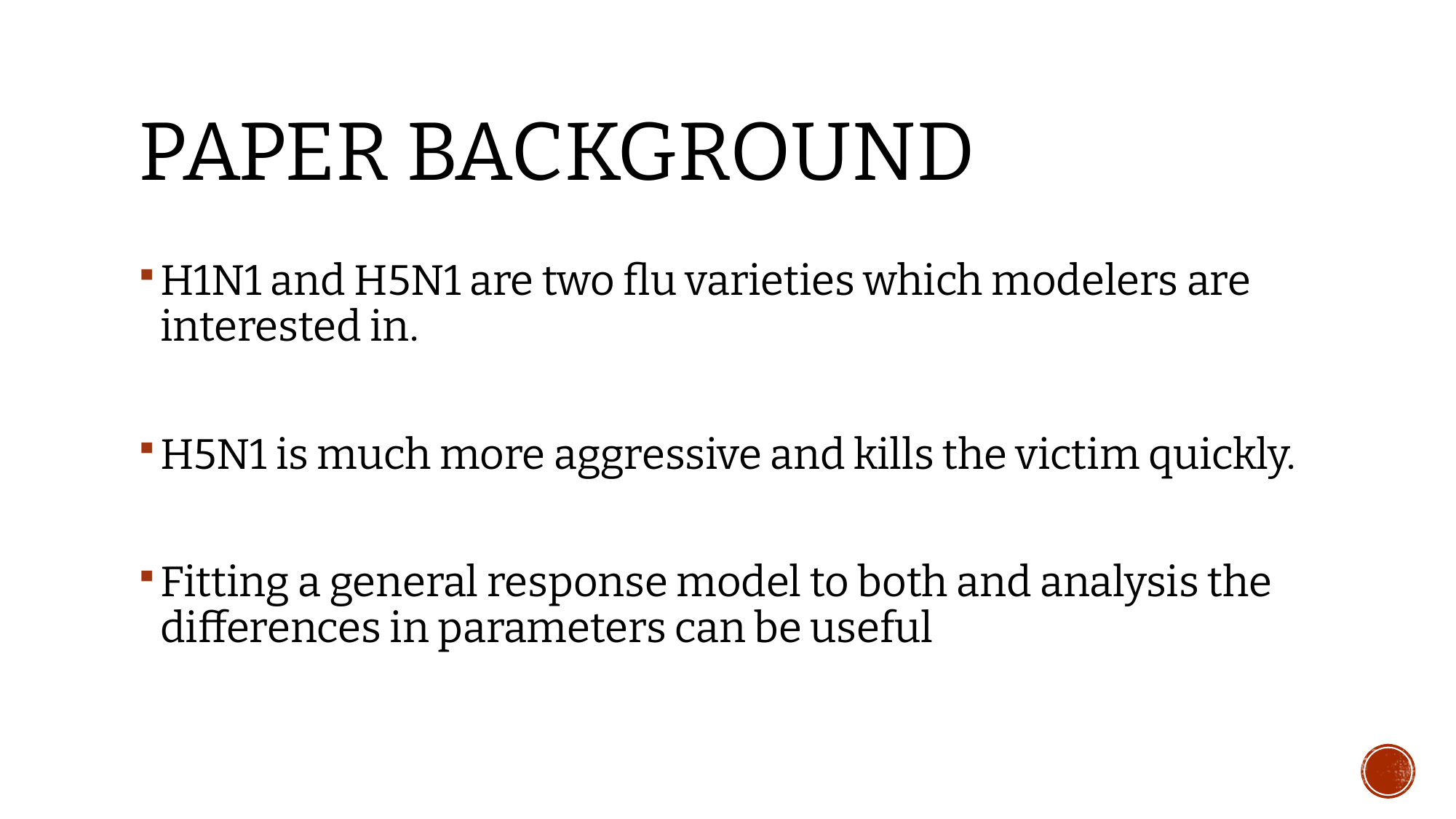

# Paper background
H1N1 and H5N1 are two flu varieties which modelers are interested in.

H5N1 is much more aggressive and kills the victim quickly.

Fitting a general response model to both and analysis the differences in parameters can be useful